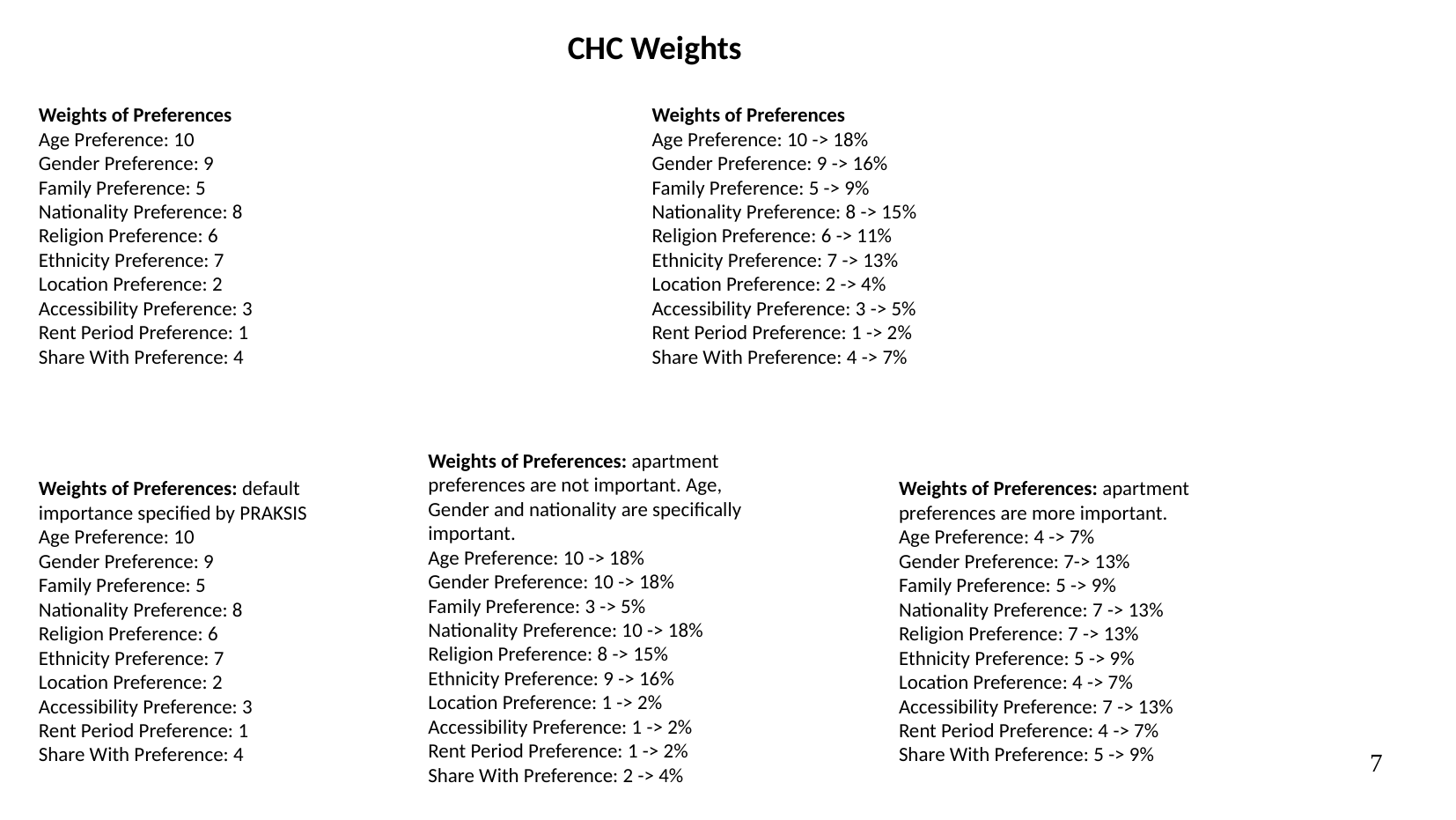

CHC Weights
Weights of Preferences
Age Preference: 10
Gender Preference: 9
Family Preference: 5
Nationality Preference: 8
Religion Preference: 6
Ethnicity Preference: 7
Location Preference: 2
Accessibility Preference: 3
Rent Period Preference: 1
Share With Preference: 4
Weights of Preferences
Age Preference: 10 -> 18%
Gender Preference: 9 -> 16%
Family Preference: 5 -> 9%
Nationality Preference: 8 -> 15%
Religion Preference: 6 -> 11%
Ethnicity Preference: 7 -> 13%
Location Preference: 2 -> 4%
Accessibility Preference: 3 -> 5%
Rent Period Preference: 1 -> 2%
Share With Preference: 4 -> 7%
Weights of Preferences: apartment preferences are not important. Age, Gender and nationality are specifically important.
Age Preference: 10 -> 18%
Gender Preference: 10 -> 18%
Family Preference: 3 -> 5%
Nationality Preference: 10 -> 18%
Religion Preference: 8 -> 15%
Ethnicity Preference: 9 -> 16%
Location Preference: 1 -> 2%
Accessibility Preference: 1 -> 2%
Rent Period Preference: 1 -> 2%
Share With Preference: 2 -> 4%
Weights of Preferences: default importance specified by PRAKSIS
Age Preference: 10
Gender Preference: 9
Family Preference: 5
Nationality Preference: 8
Religion Preference: 6
Ethnicity Preference: 7
Location Preference: 2
Accessibility Preference: 3
Rent Period Preference: 1
Share With Preference: 4
Weights of Preferences: apartment preferences are more important.
Age Preference: 4 -> 7%
Gender Preference: 7-> 13%
Family Preference: 5 -> 9%
Nationality Preference: 7 -> 13%
Religion Preference: 7 -> 13%
Ethnicity Preference: 5 -> 9%
Location Preference: 4 -> 7%
Accessibility Preference: 7 -> 13%
Rent Period Preference: 4 -> 7%
Share With Preference: 5 -> 9%
7